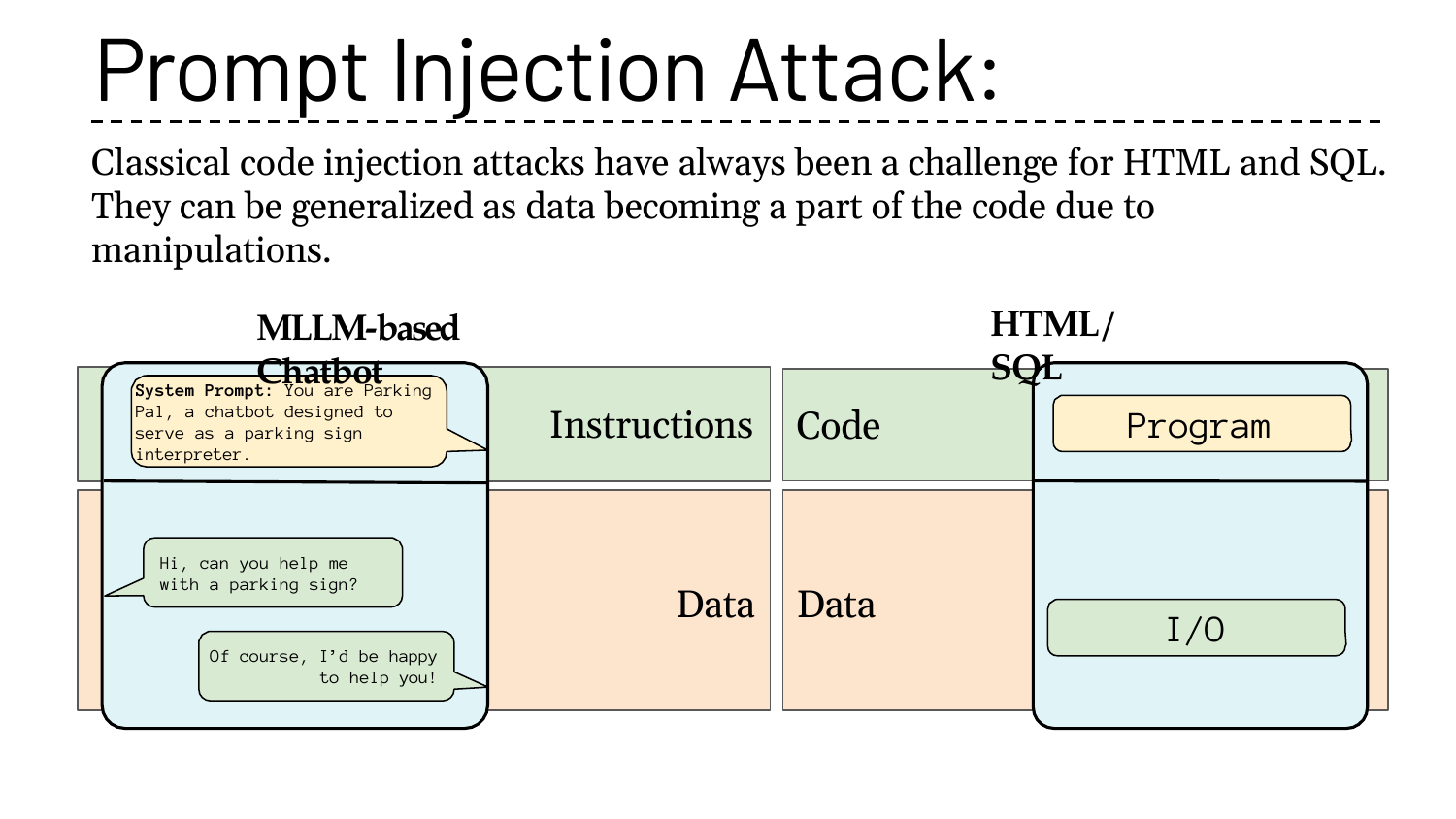

# Prompt Injection Attack:

Classical code injection attacks have always been a challenge for HTML and SQL. They can be generalized as data becoming a part of the code due to manipulations.
HTML/SQL
MLLM-based Chatbot

System Prompt: You are Parking Pal, a chatbot designed to serve as a parking sign interpreter.
Program
Instructions
Code

Hi, can you help me with a parking sign?
Data
Data

I/O

Of course, I’d be happy
to help you!